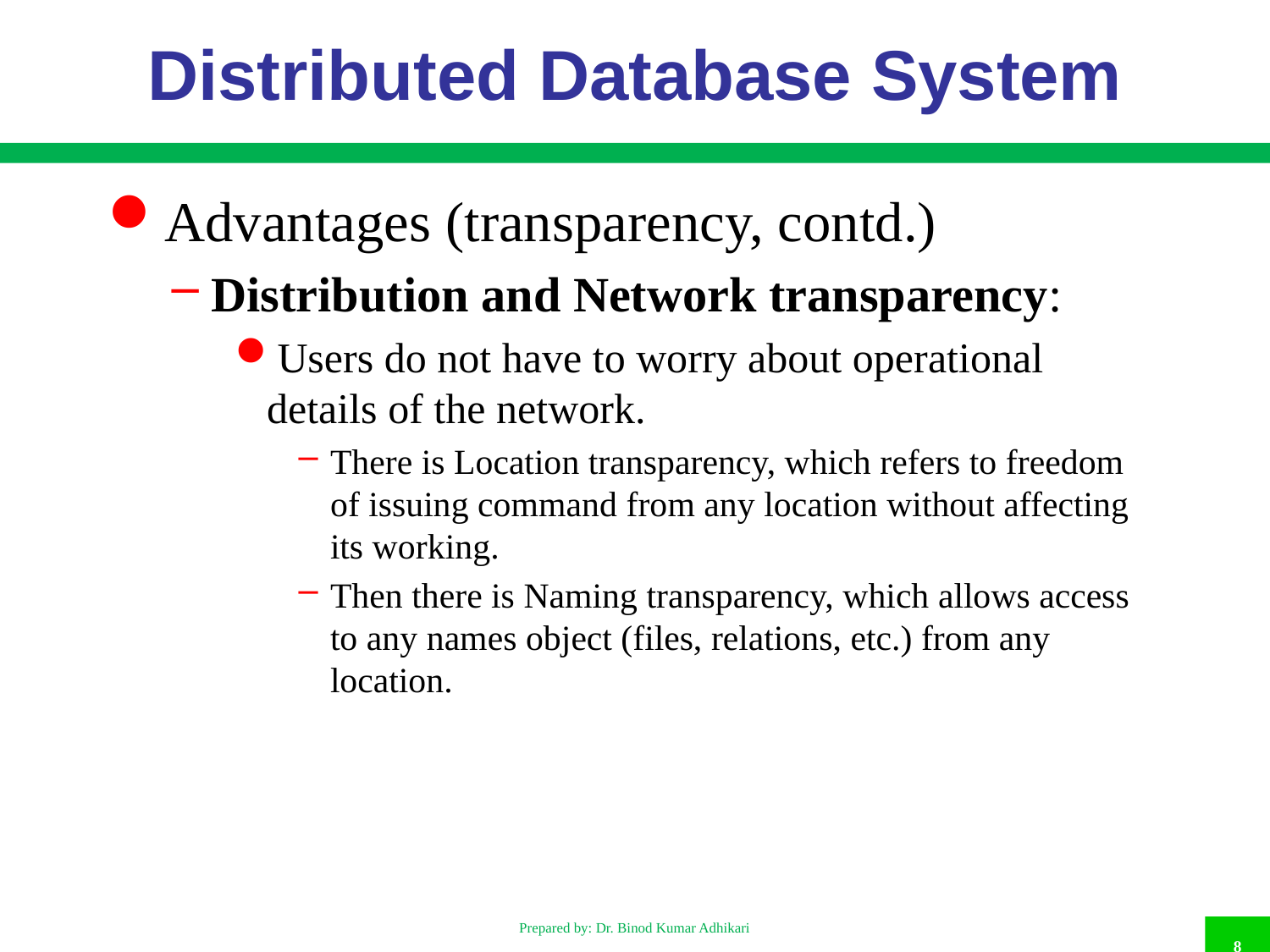

# Distributed Database System
Advantages (transparency, contd.)
Distribution and Network transparency:
Users do not have to worry about operational details of the network.
There is Location transparency, which refers to freedom of issuing command from any location without affecting its working.
Then there is Naming transparency, which allows access to any names object (files, relations, etc.) from any location.
Prepared by: Dr. Binod Kumar Adhikari
8